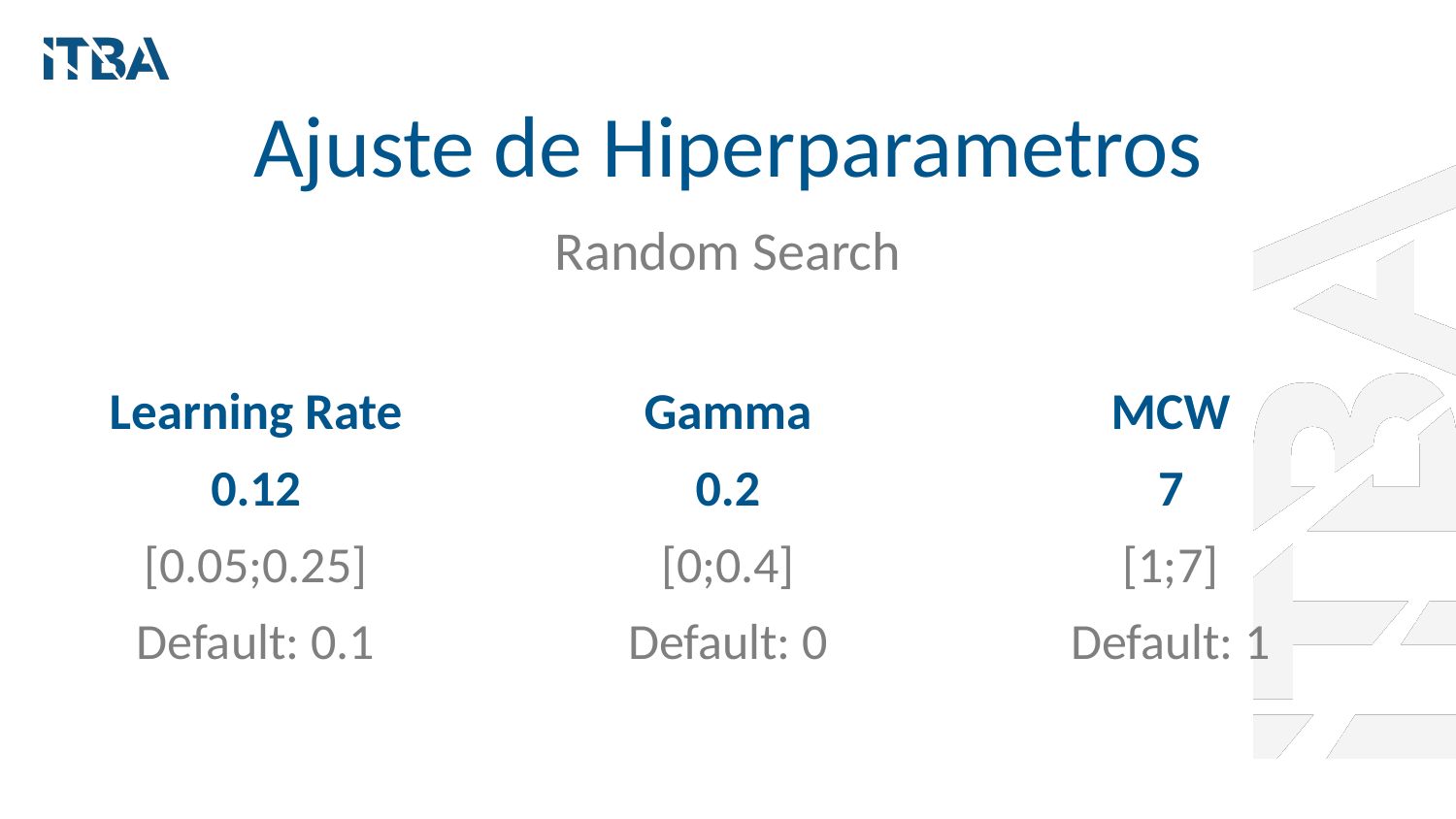

# Ajuste de Hiperparametros
Random Search
Learning Rate
0.12
[0.05;0.25]
Default: 0.1
Gamma
0.2
[0;0.4]
Default: 0
MCW
7
[1;7]
Default: 1